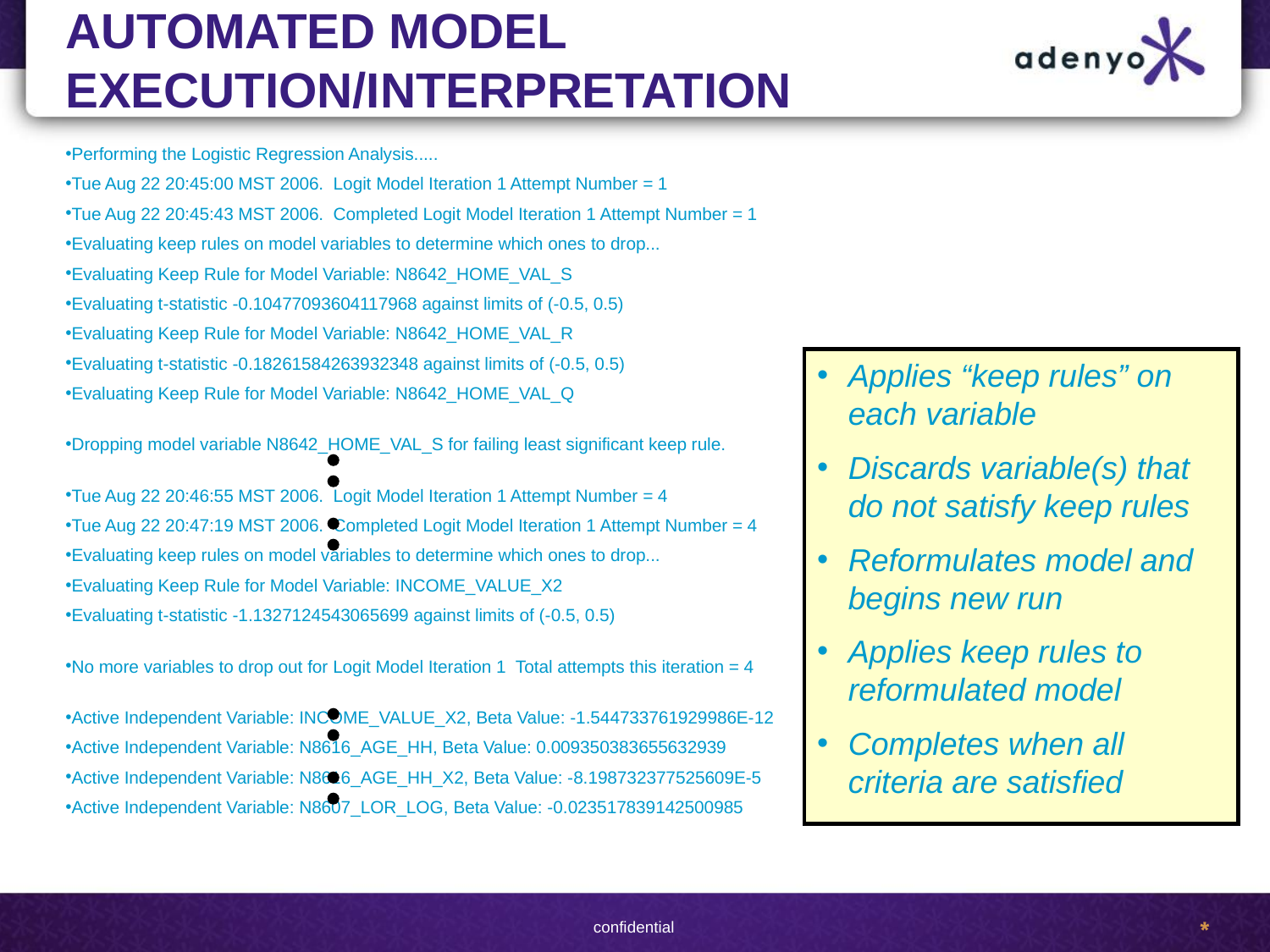

# AUTOMATED MODEL EXECUTION/INTERPRETATION
Performing the Logistic Regression Analysis.....
Tue Aug 22 20:45:00 MST 2006.  Logit Model Iteration 1 Attempt Number = 1
Tue Aug 22 20:45:43 MST 2006.  Completed Logit Model Iteration 1 Attempt Number = 1
Evaluating keep rules on model variables to determine which ones to drop...
Evaluating Keep Rule for Model Variable: N8642_HOME_VAL_S
Evaluating t-statistic -0.10477093604117968 against limits of (-0.5, 0.5)
Evaluating Keep Rule for Model Variable: N8642_HOME_VAL_R
Evaluating t-statistic -0.18261584263932348 against limits of (-0.5, 0.5)
Evaluating Keep Rule for Model Variable: N8642_HOME_VAL_Q

Dropping model variable N8642_HOME_VAL_S for failing least significant keep rule.

Tue Aug 22 20:46:55 MST 2006.  Logit Model Iteration 1 Attempt Number = 4
Tue Aug 22 20:47:19 MST 2006.  Completed Logit Model Iteration 1 Attempt Number = 4
Evaluating keep rules on model variables to determine which ones to drop...
Evaluating Keep Rule for Model Variable: INCOME_VALUE_X2
Evaluating t-statistic -1.1327124543065699 against limits of (-0.5, 0.5)

No more variables to drop out for Logit Model Iteration 1  Total attempts this iteration = 4

Active Independent Variable: INCOME_VALUE_X2, Beta Value: -1.544733761929986E-12
Active Independent Variable: N8616_AGE_HH, Beta Value: 0.009350383655632939
Active Independent Variable: N8616_AGE_HH_X2, Beta Value: -8.198732377525609E-5
Active Independent Variable: N8607_LOR_LOG, Beta Value: -0.023517839142500985
Applies “keep rules” on each variable
Discards variable(s) that do not satisfy keep rules
Reformulates model and begins new run
Applies keep rules to reformulated model
Completes when all criteria are satisfied

*